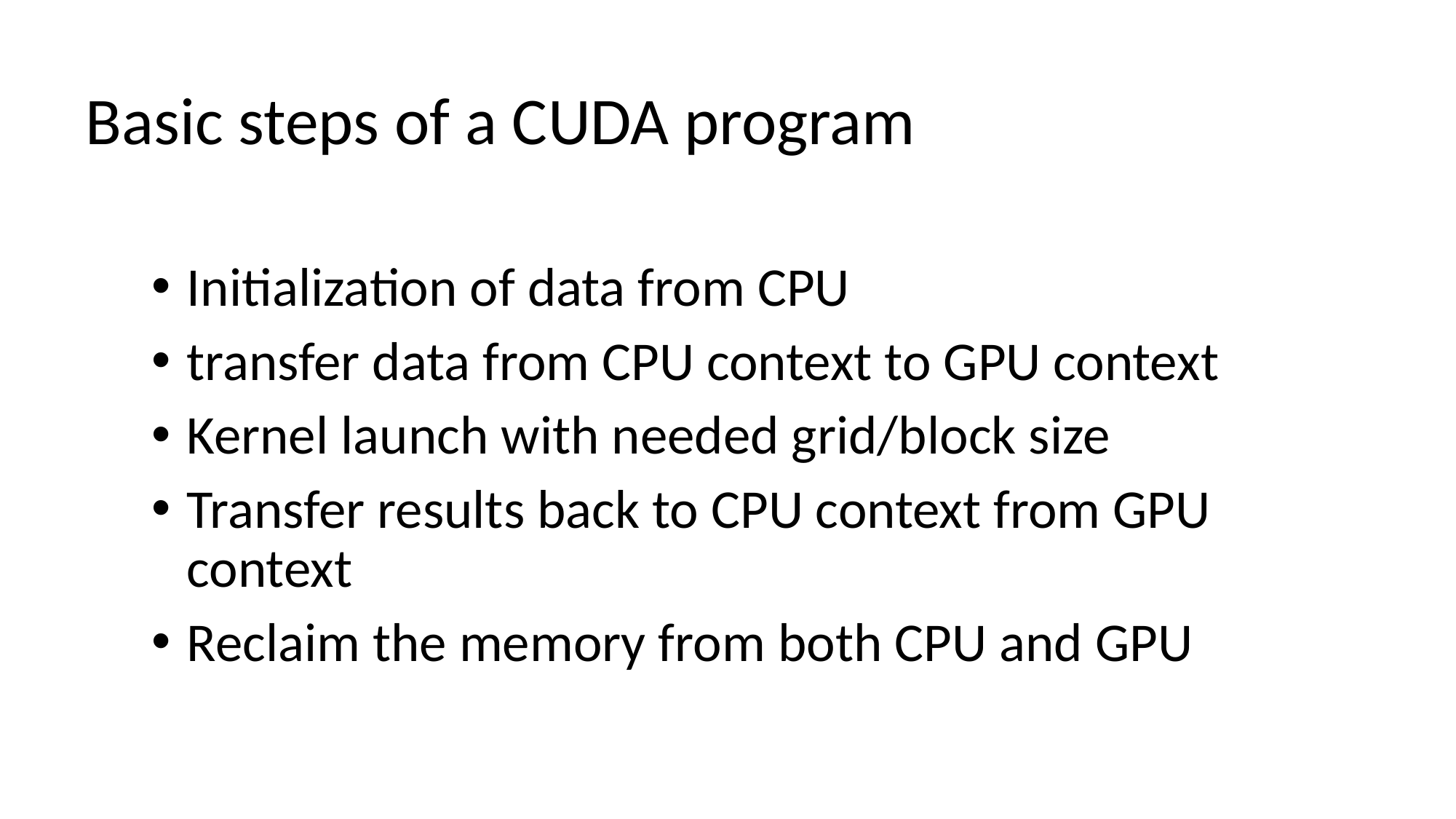

Basic steps of a CUDA program

Initialization of data from CPU
transfer data from CPU context to GPU context
Kernel launch with needed grid/block size
Transfer results back to CPU context from GPU context
Reclaim the memory from both CPU and GPU